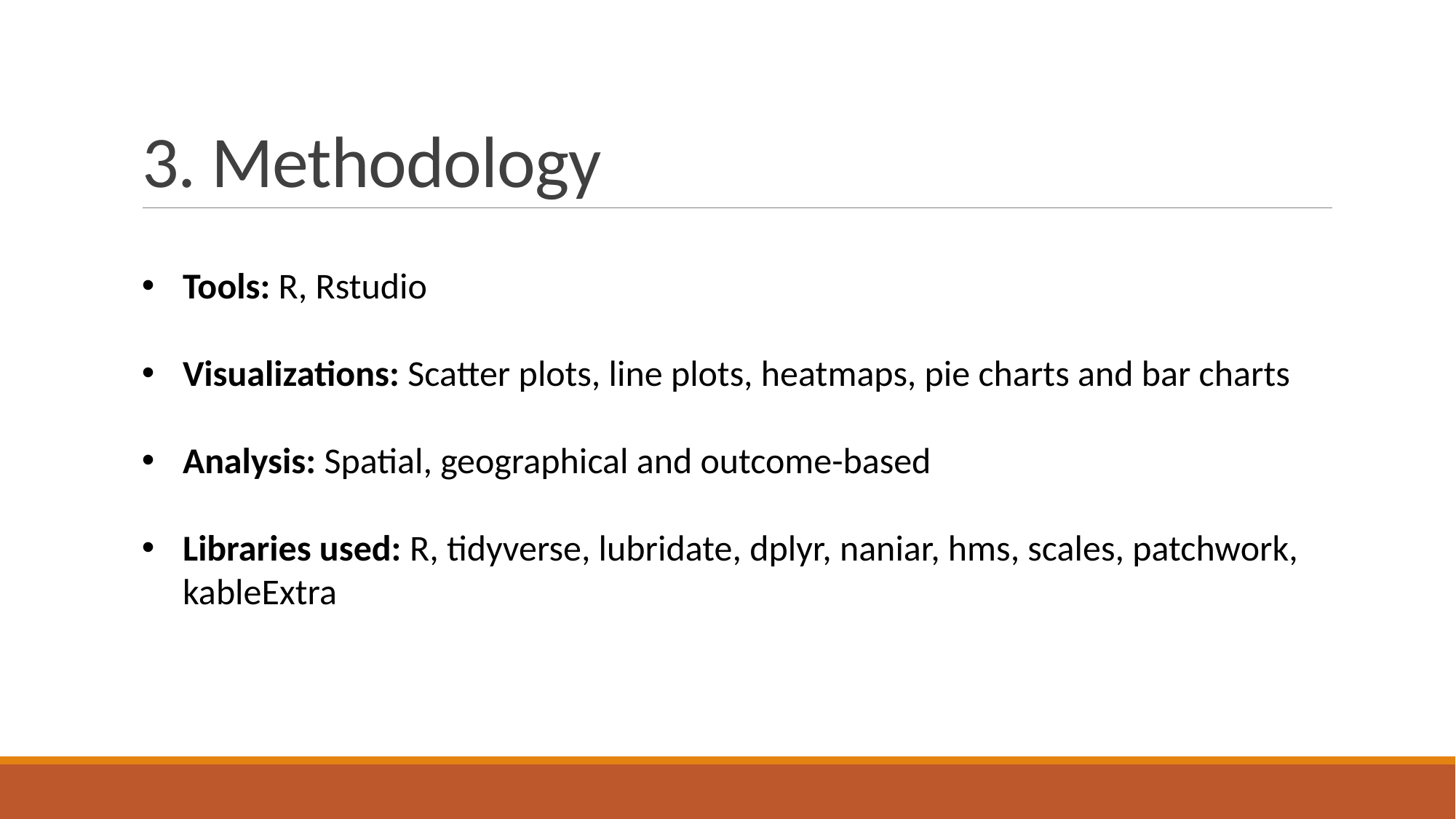

# 3. Methodology
Tools: R, Rstudio

Visualizations: Scatter plots, line plots, heatmaps, pie charts and bar charts

Analysis: Spatial, geographical and outcome-based

Libraries used: R, tidyverse, lubridate, dplyr, naniar, hms, scales, patchwork, kableExtra